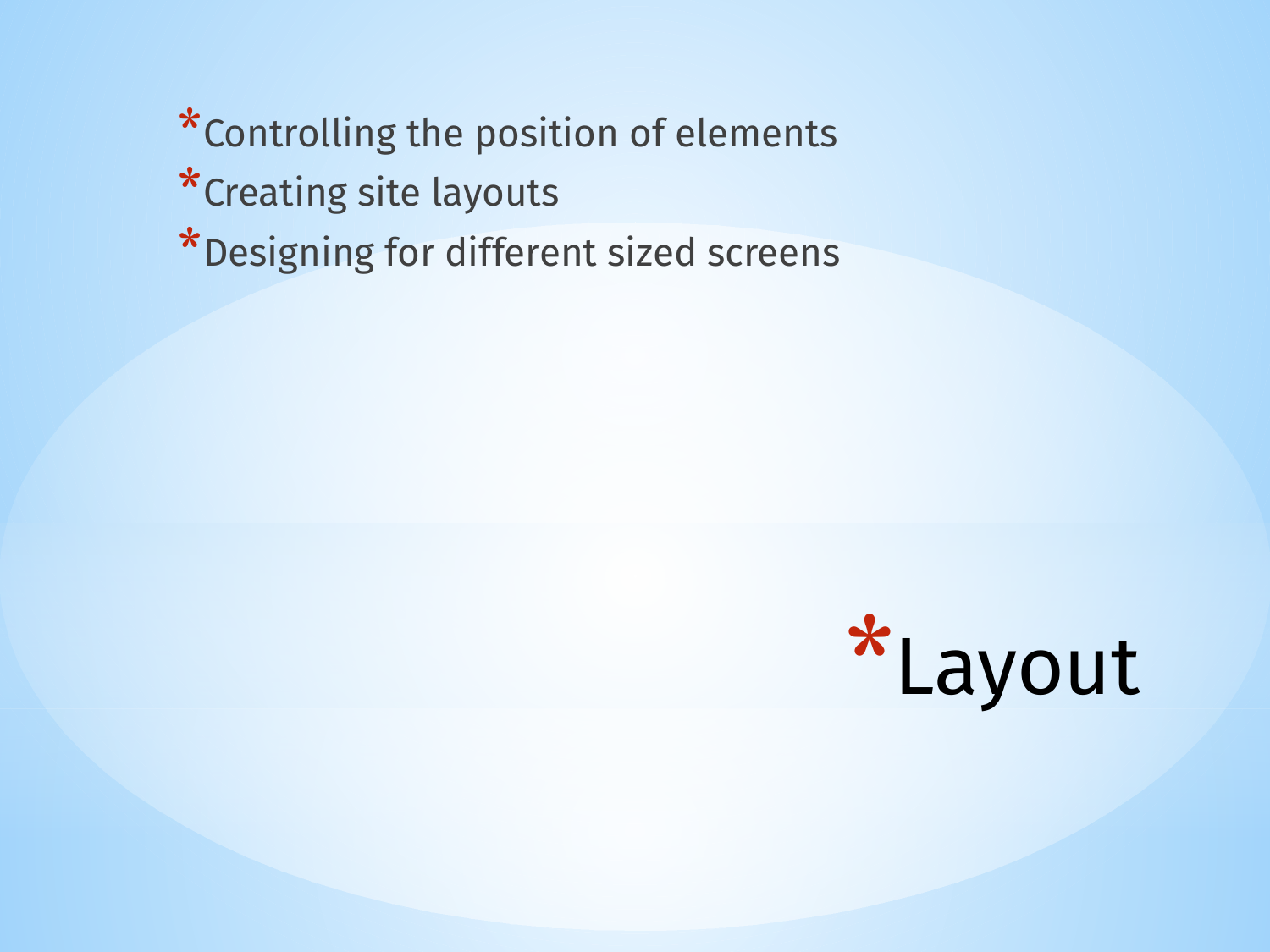

Controlling the position of elements
Creating site layouts
Designing for different sized screens
# Layout